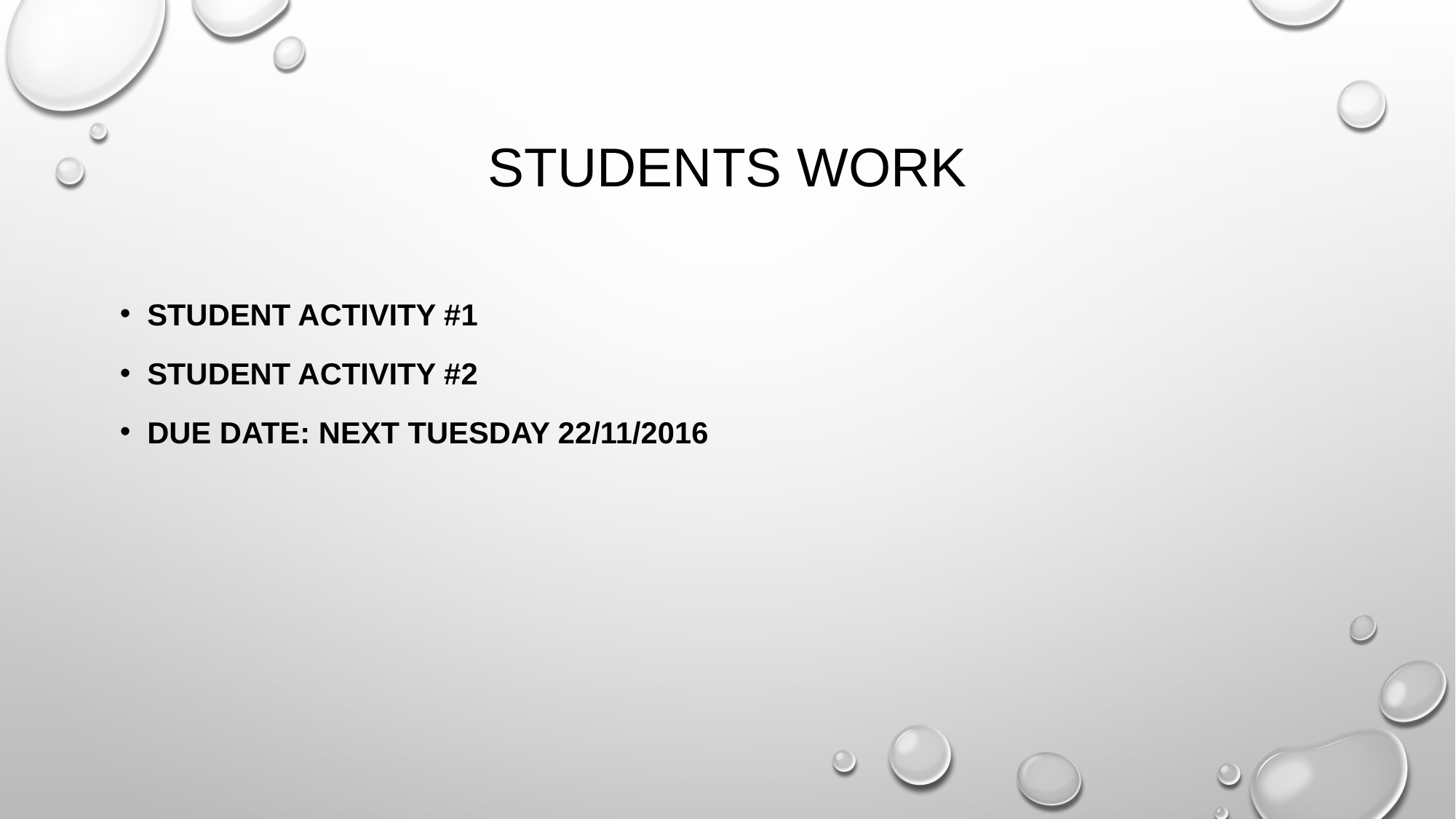

# Students work
Student Activity #1
Student Activity #2
Due date: Next Tuesday 22/11/2016